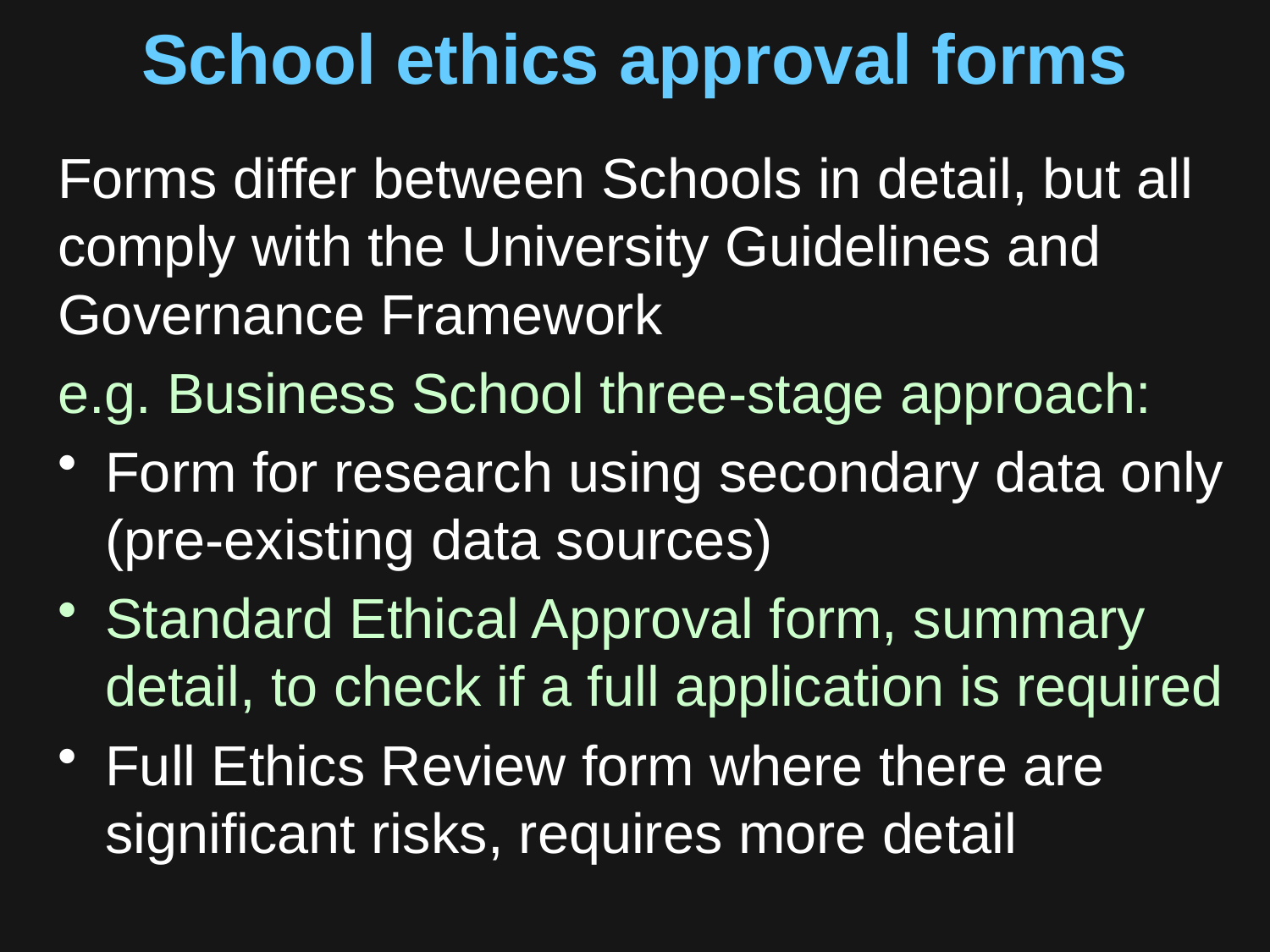

# School ethics approval forms
Forms differ between Schools in detail, but all comply with the University Guidelines and Governance Framework
e.g. Business School three-stage approach:
Form for research using secondary data only (pre-existing data sources)
Standard Ethical Approval form, summary detail, to check if a full application is required
Full Ethics Review form where there are significant risks, requires more detail